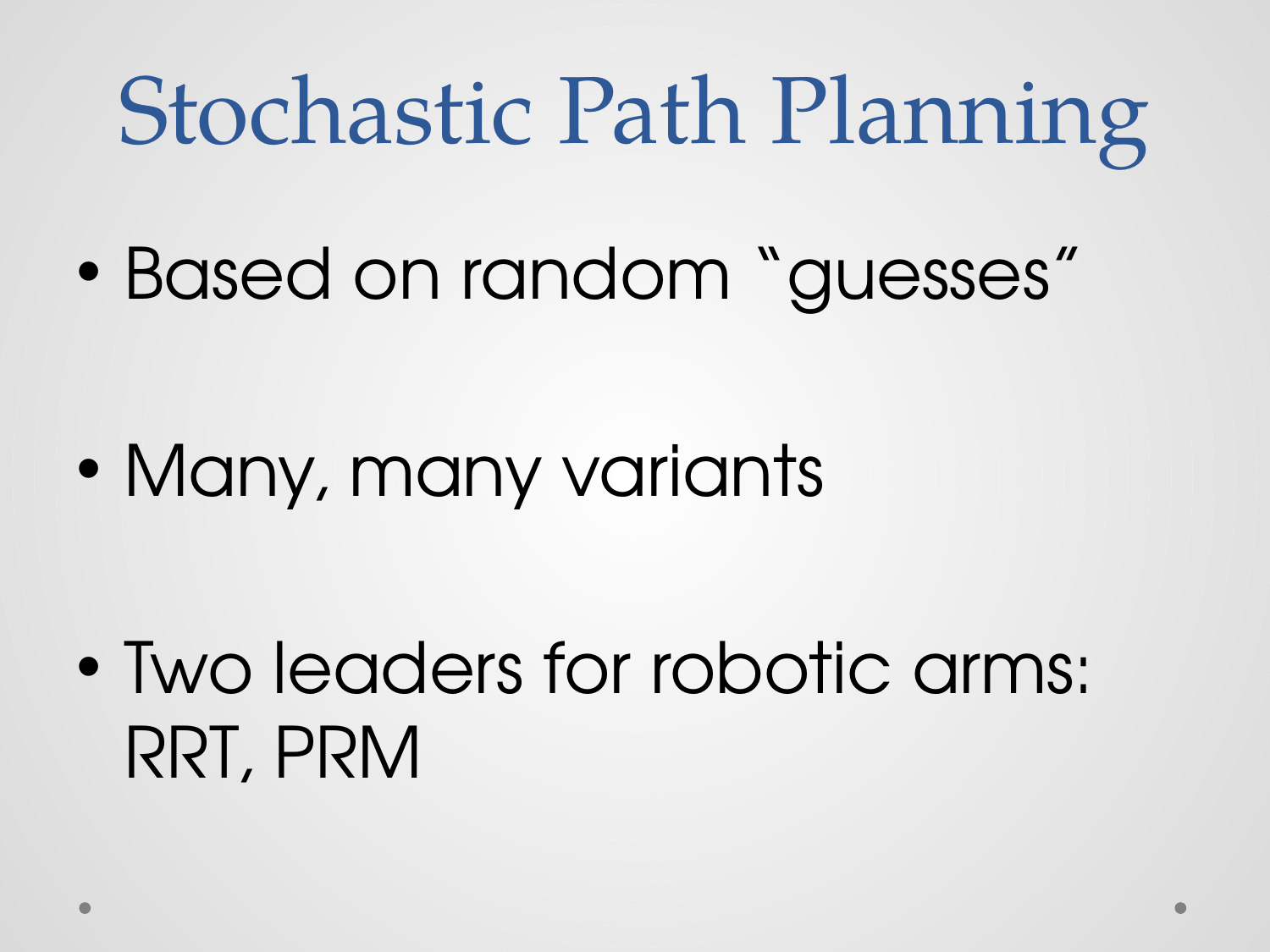

# Stochastic Path Planning
Based on random “guesses”

Many, many variants

Two leaders for robotic arms: RRT, PRM